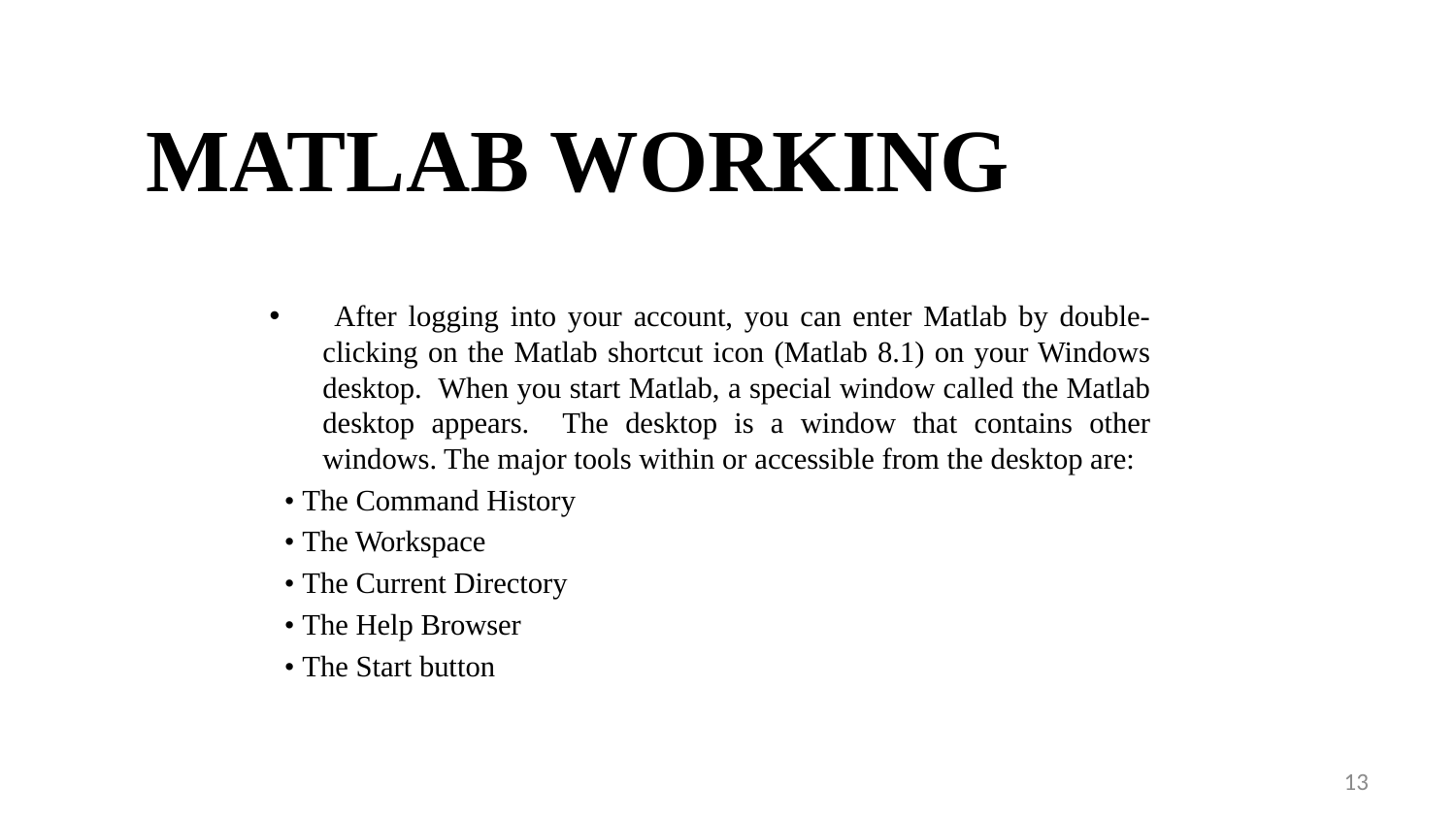

# MATLAB WORKING
 After logging into your account, you can enter Matlab by double-clicking on the Matlab shortcut icon (Matlab 8.1) on your Windows desktop.  When you start Matlab, a special window called the Matlab desktop appears.  The desktop is a window that contains other windows. The major tools within or accessible from the desktop are:
  • The Command History
  • The Workspace
  • The Current Directory
  • The Help Browser
  • The Start button

13